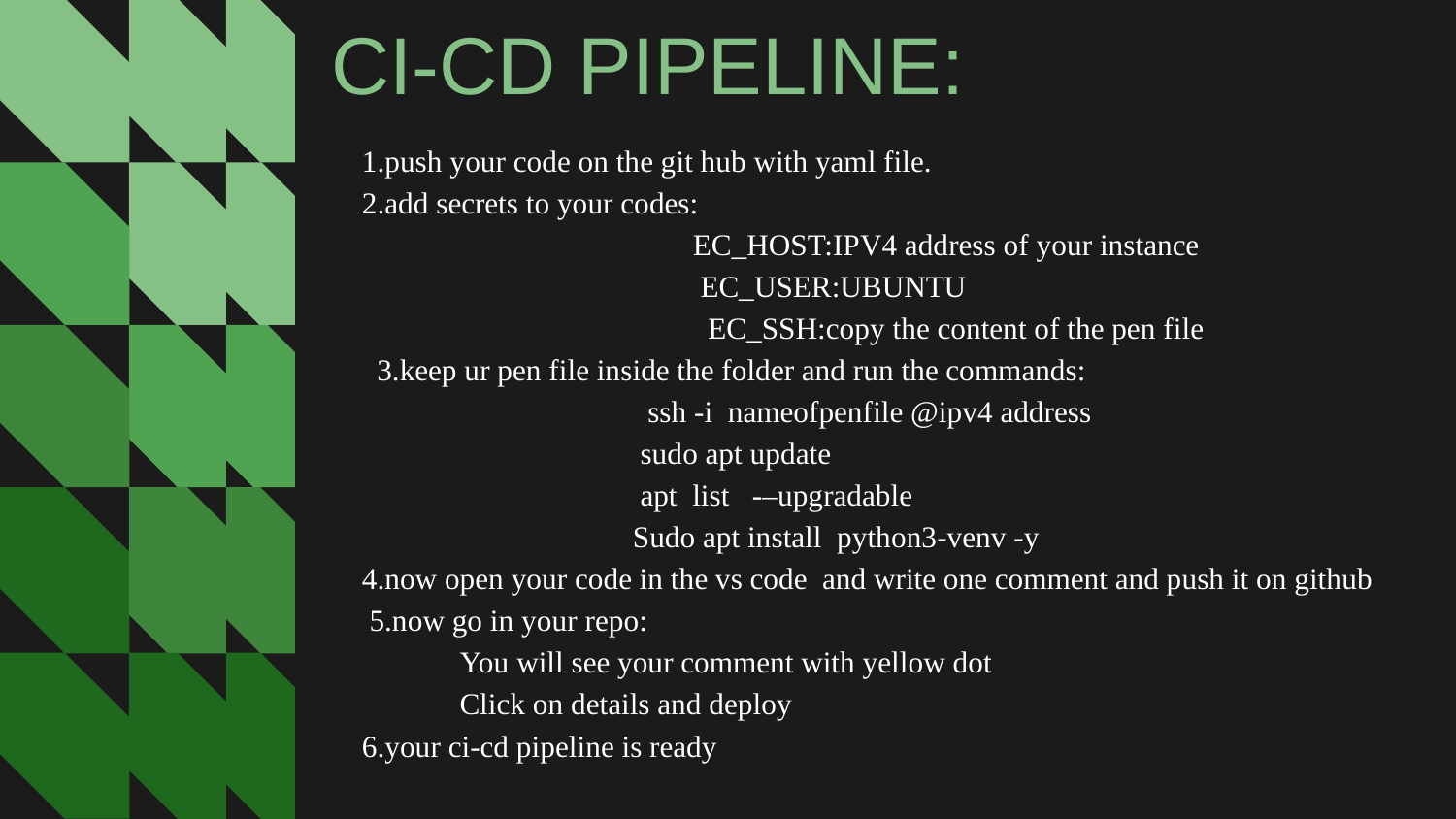

# CI-CD PIPELINE:
1.push your code on the git hub with yaml file.
2.add secrets to your codes:
                                            EC_HOST:IPV4 address of your instance
                                             EC_USER:UBUNTU
                                              EC_SSH:copy the content of the pen file
  3.keep ur pen file inside the folder and run the commands:
                                      ssh -i  nameofpenfile @ipv4 address
                                     sudo apt update
                                     apt  list   -–upgradable
                                    Sudo apt install  python3-venv -y
4.now open your code in the vs code  and write one comment and push it on github
 5.now go in your repo:
             You will see your comment with yellow dot
             Click on details and deploy
6.your ci-cd pipeline is ready